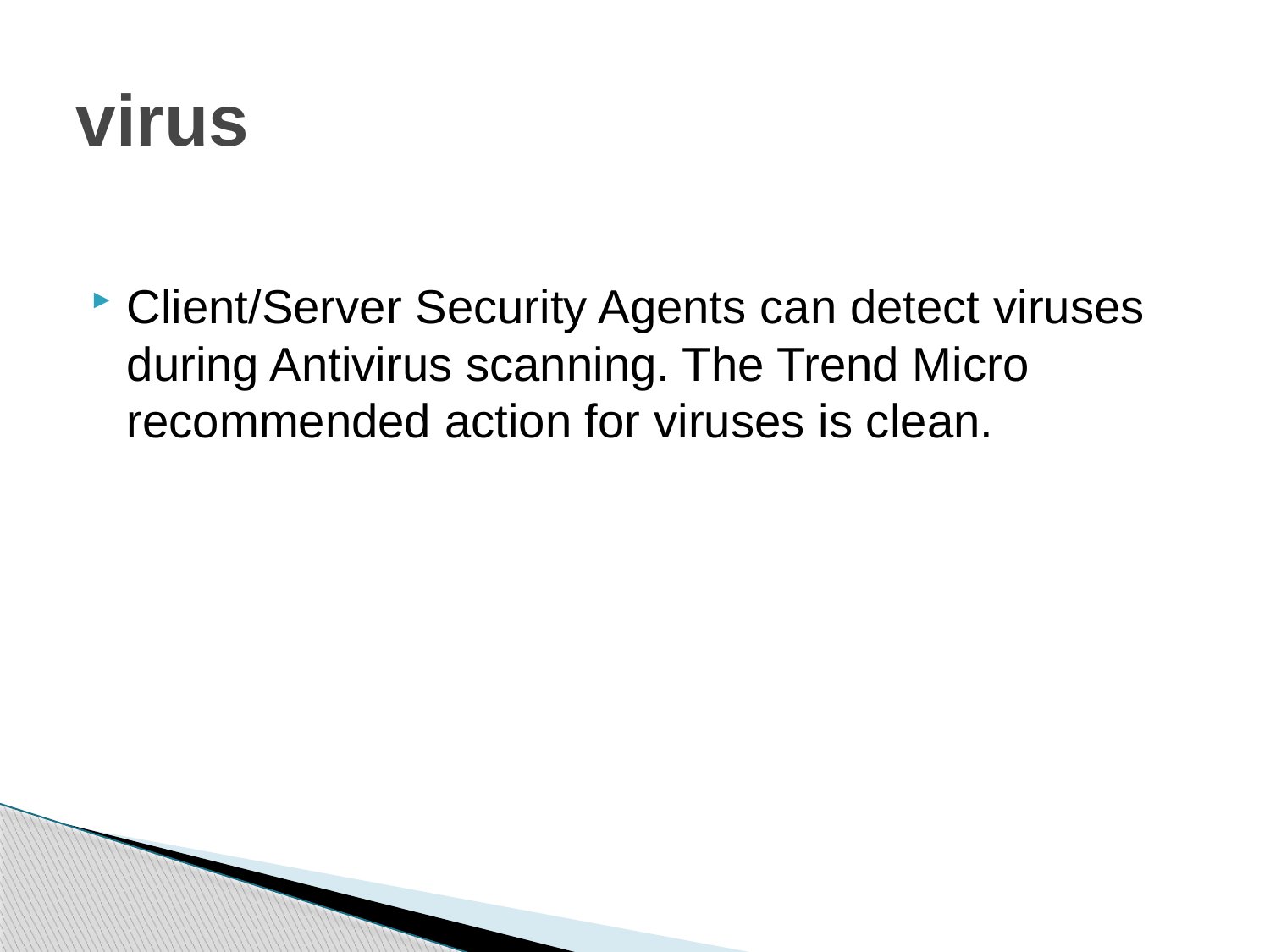

# virus

Client/Server Security Agents can detect viruses during Antivirus scanning. The Trend Micro recommended action for viruses is clean.